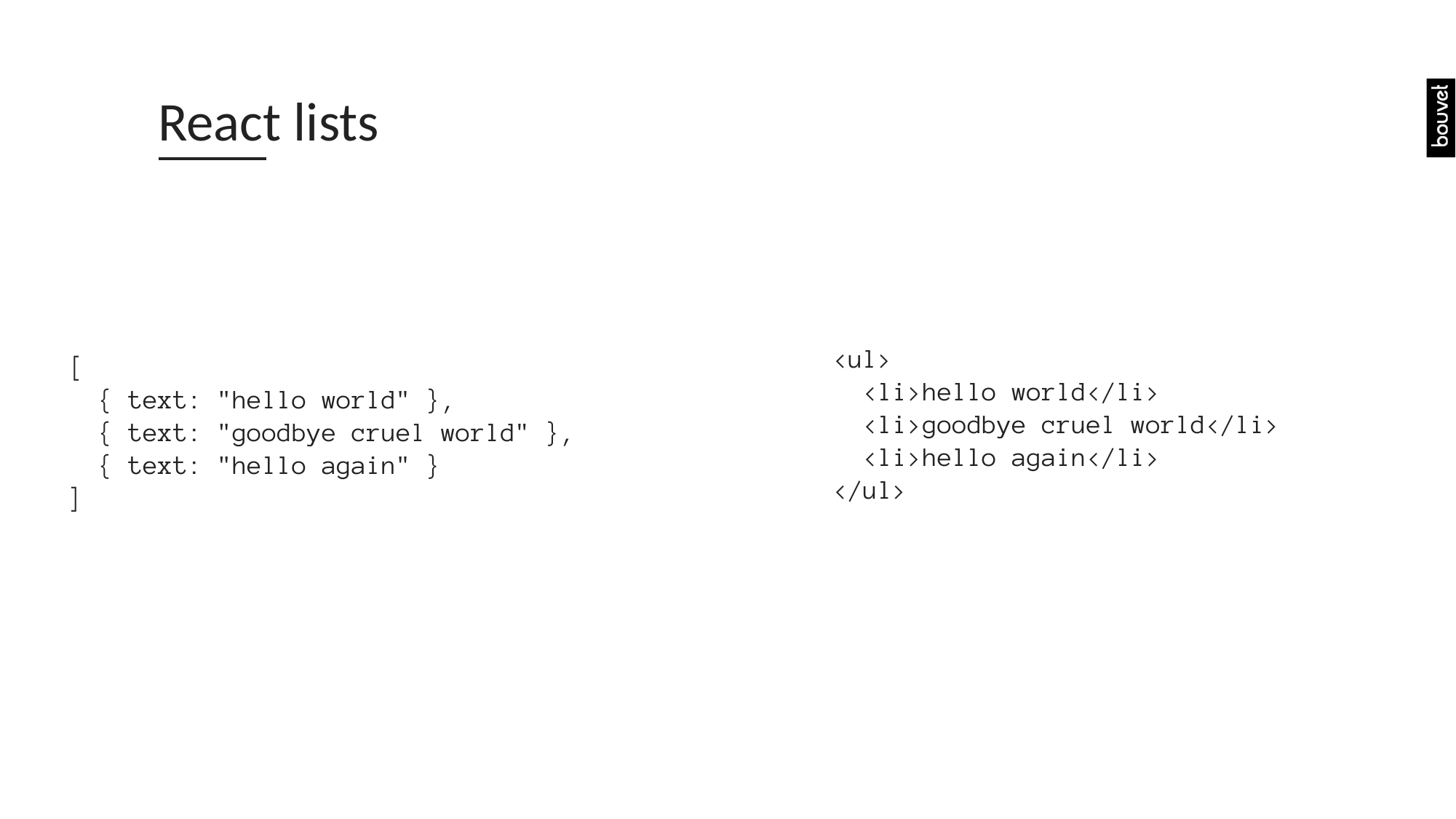

# React lists

<ul>
  <li>hello world</li>
  <li>goodbye cruel world</li>
  <li>hello again</li>
</ul>
[
  { text: "hello world" },
  { text: "goodbye cruel world" },
  { text: "hello again" }
]